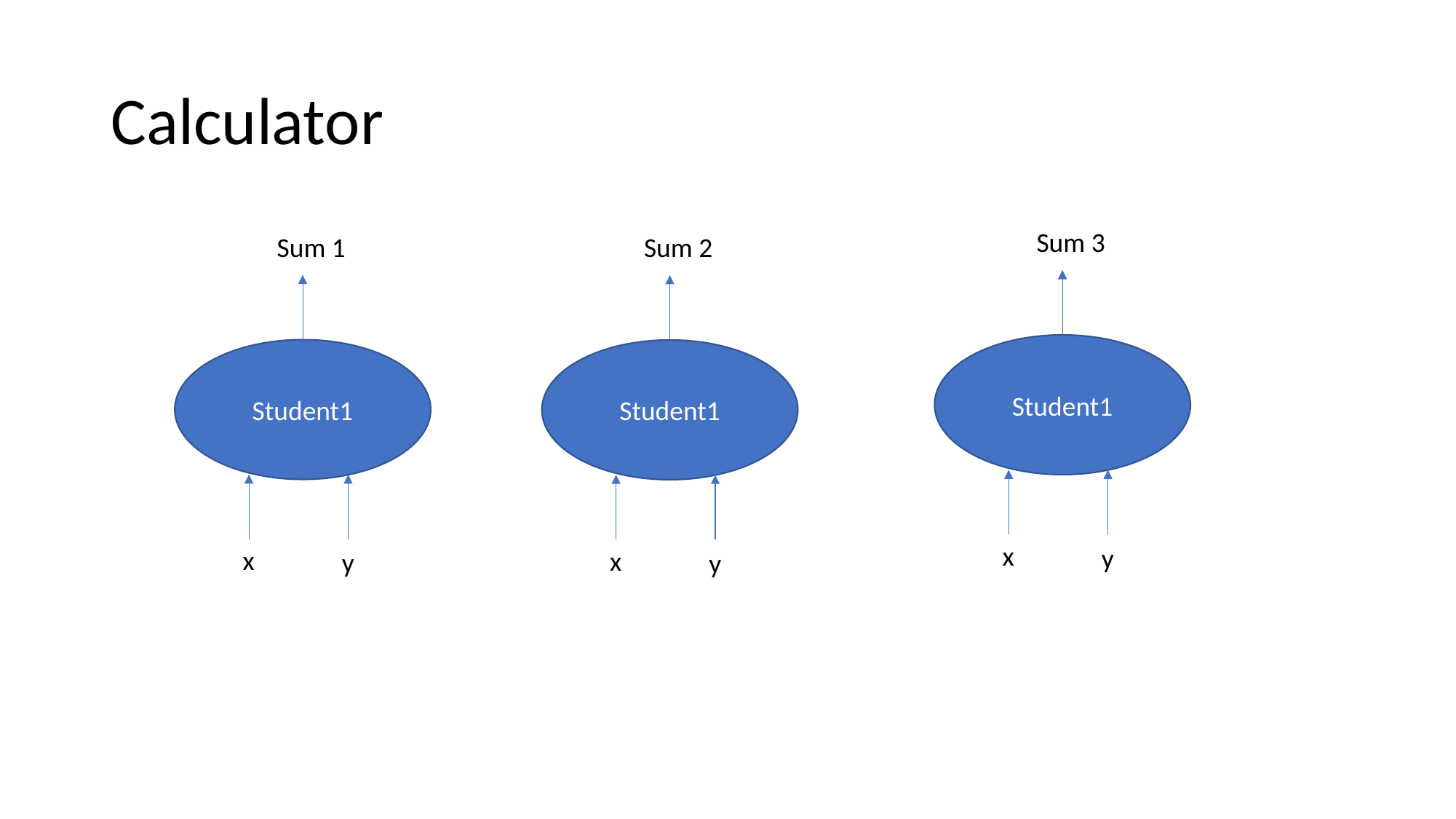

# Calculator
Sum 3
Sum 1
Sum 2
Student1
Student1
Student1
x
y
x
x
y
y